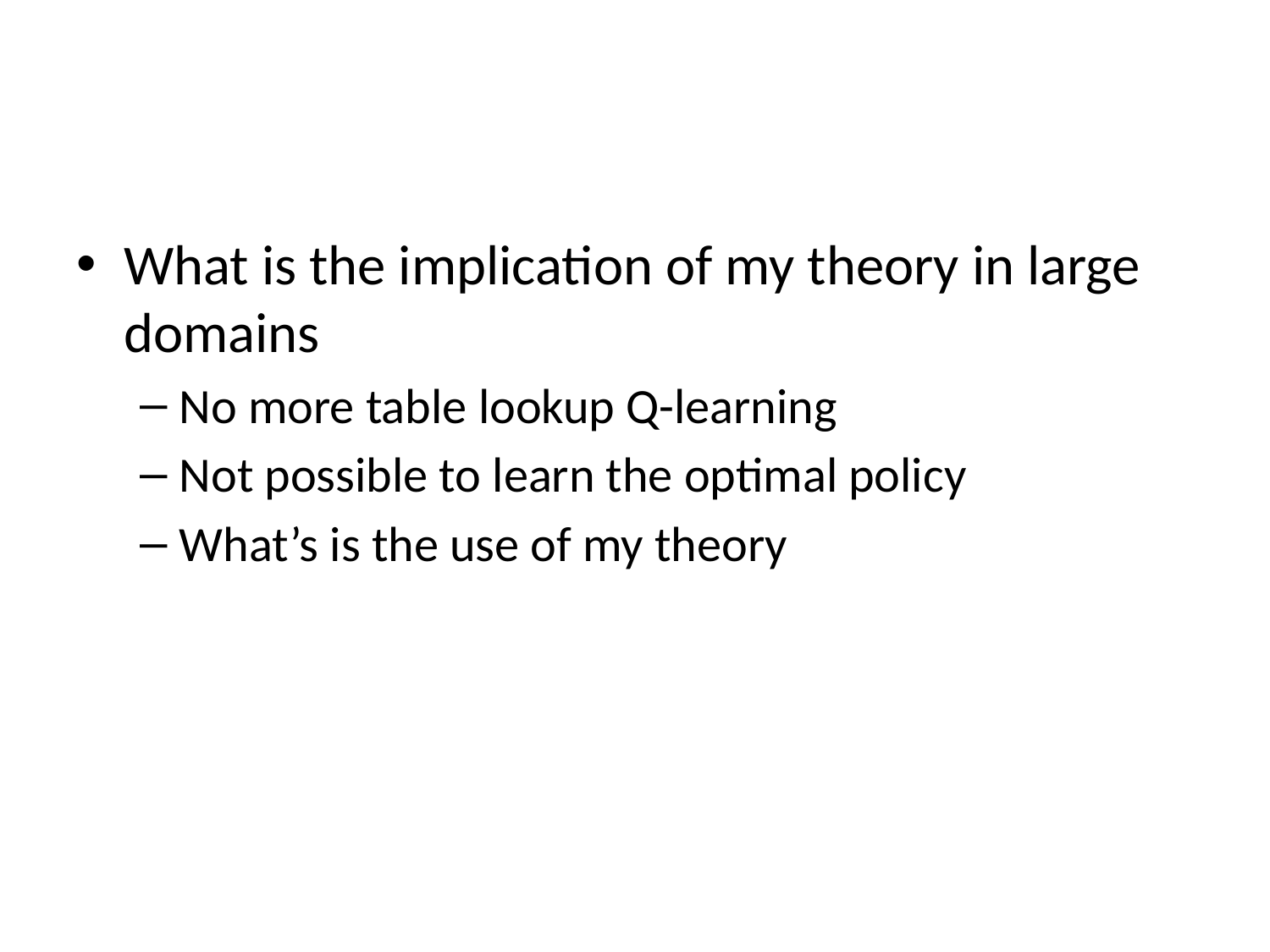

#
What is the implication of my theory in large domains
No more table lookup Q-learning
Not possible to learn the optimal policy
What’s is the use of my theory